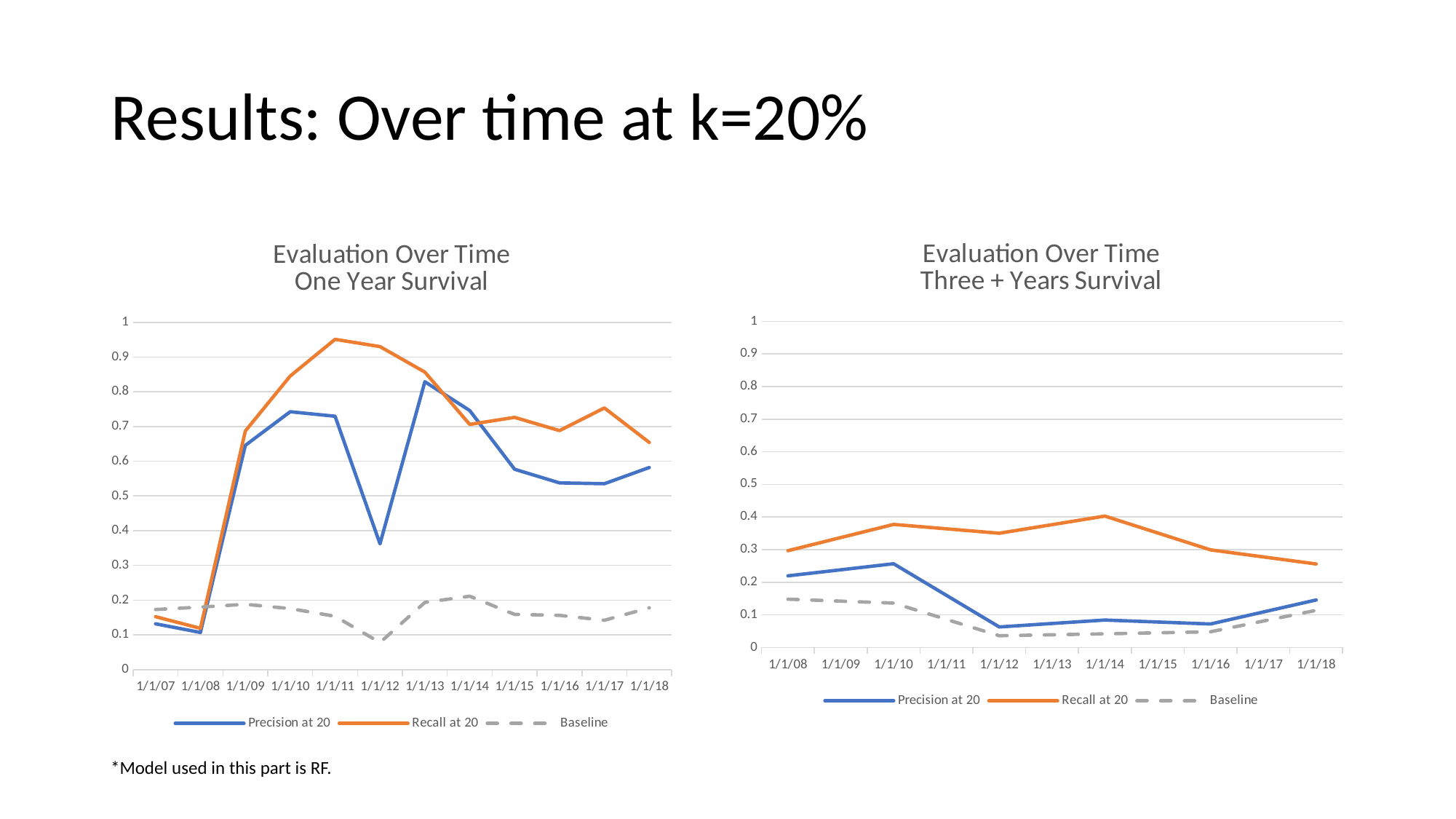

# Results: Over time at k=20%

### Chart: Evaluation Over Time
One Year Survival

| Category | Precision at 20 | Recall at 20 | Baseline |
|---|---|---|---|
| 39083 | 0.131816230141691 | 0.152281746031746 | 0.17306206541334 |
| 39448 | 0.106883283454467 | 0.1187648456057 | 0.179976060191518 |
| 39814 | 0.645716945996275 | 0.686973749380881 | 0.187918838421444 |
| 40179 | 0.74257907542579 | 0.845429362880886 | 0.17561782447947 |
| 40544 | 0.729577464788732 | 0.951040391676866 | 0.153398422831393 |
| 40909 | 0.361994054424879 | 0.930082256169212 | 0.0778270611367689 |
| 41275 | 0.828996282527881 | 0.85675082327113 | 0.193438793927168 |
| 41640 | 0.7460407239819 | 0.70610278372591 | 0.211288315801379 |
| 42005 | 0.576968272620446 | 0.726331360946745 | 0.158853248736928 |
| 42370 | 0.537517053206002 | 0.688209606986899 | 0.156164757228587 |
| 42736 | 0.535211267605633 | 0.753448275862069 | 0.142000244828008 |
| 43101 | 0.582020997375328 | 0.654129793510324 | 0.177882723337268 |

### Chart: Evaluation Over Time
Three + Years Survival

| Category | Precision at 20 | Recall at 20 | Baseline |
|---|---|---|---|
| 39448 | 0.219533090597558 | 0.296671490593342 | 0.1479974298565 |
| 40179 | 0.256660323501427 | 0.377272727272727 | 0.13604794976691 |
| 40909 | 0.0628843788437884 | 0.350171232876712 | 0.0359152547584637 |
| 41640 | 0.0840635268346111 | 0.402887139107611 | 0.0417305585980284 |
| 42370 | 0.0719696969696969 | 0.299212598425196 | 0.0480969513349744 |
| 43101 | 0.145661811272957 | 0.255982192543127 | 0.113791793313069 |
*Model used in this part is RF.